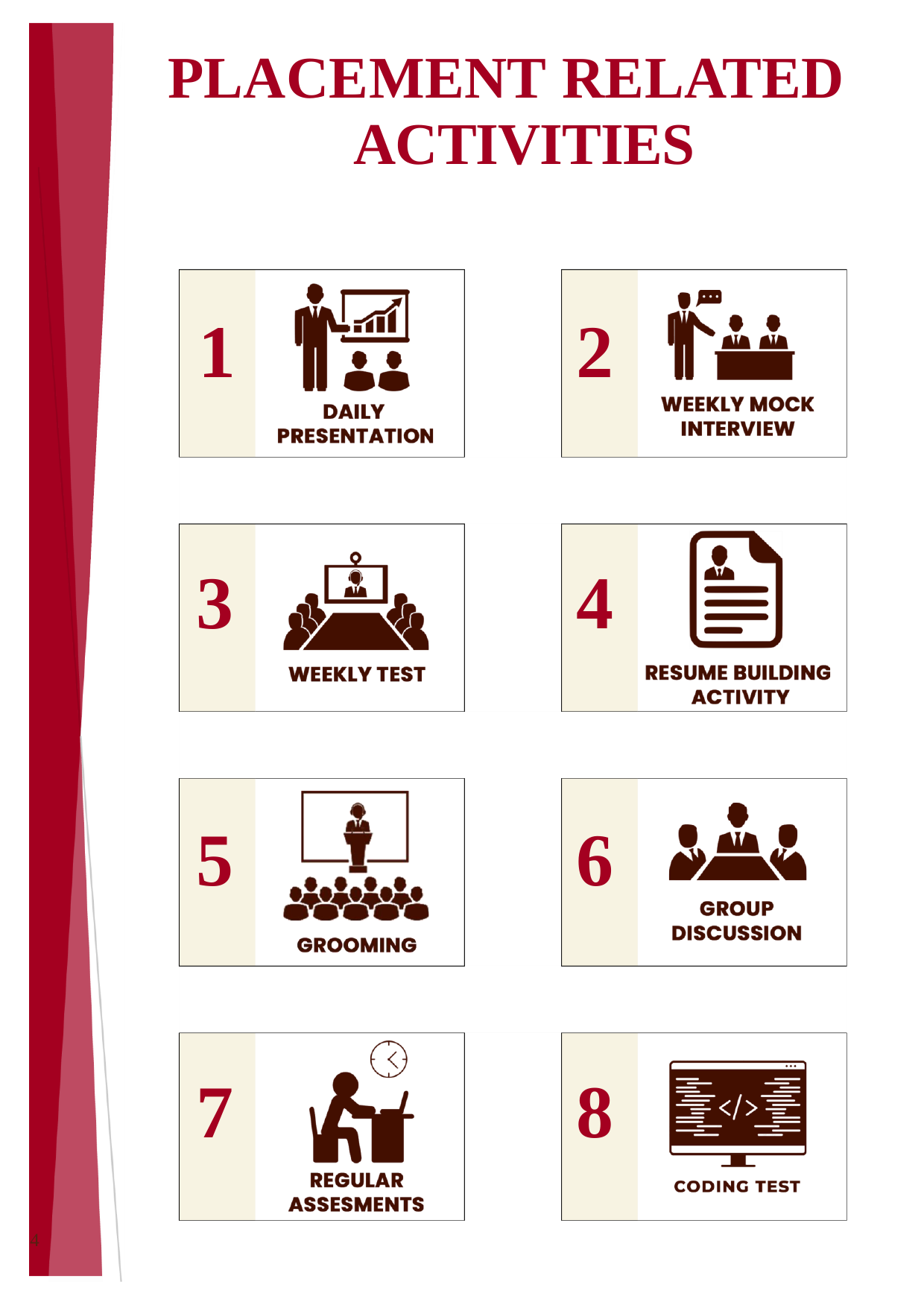

# PLACEMENT RELATED  ACTIVITIES

| 1 |  | 2 |  |
| --- | --- | --- | --- |
| 3 |  | 4 |  |
| 5 |  | 6 |  |
| 7 |  | 8 |  |

4